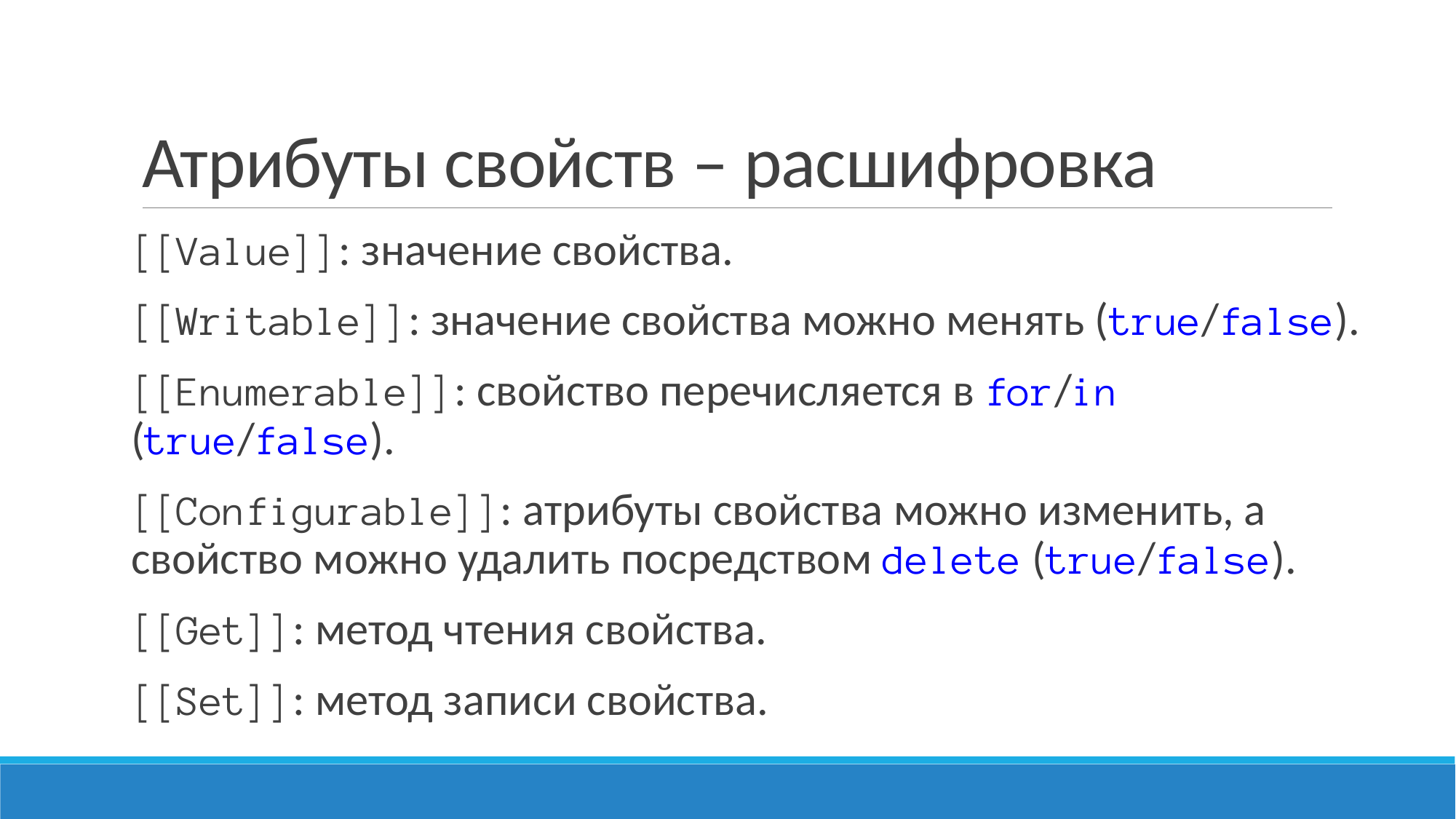

# Атрибуты свойств – расшифровка
[[Value]]: значение свойства.
[[Writable]]: значение свойства можно менять (true/false).
[[Enumerable]]: свойство перечисляется в for/in (true/false).
[[Configurable]]: атрибуты свойства можно изменить, а свойство можно удалить посредством delete (true/false).
[[Get]]: метод чтения свойства.
[[Set]]: метод записи свойства.